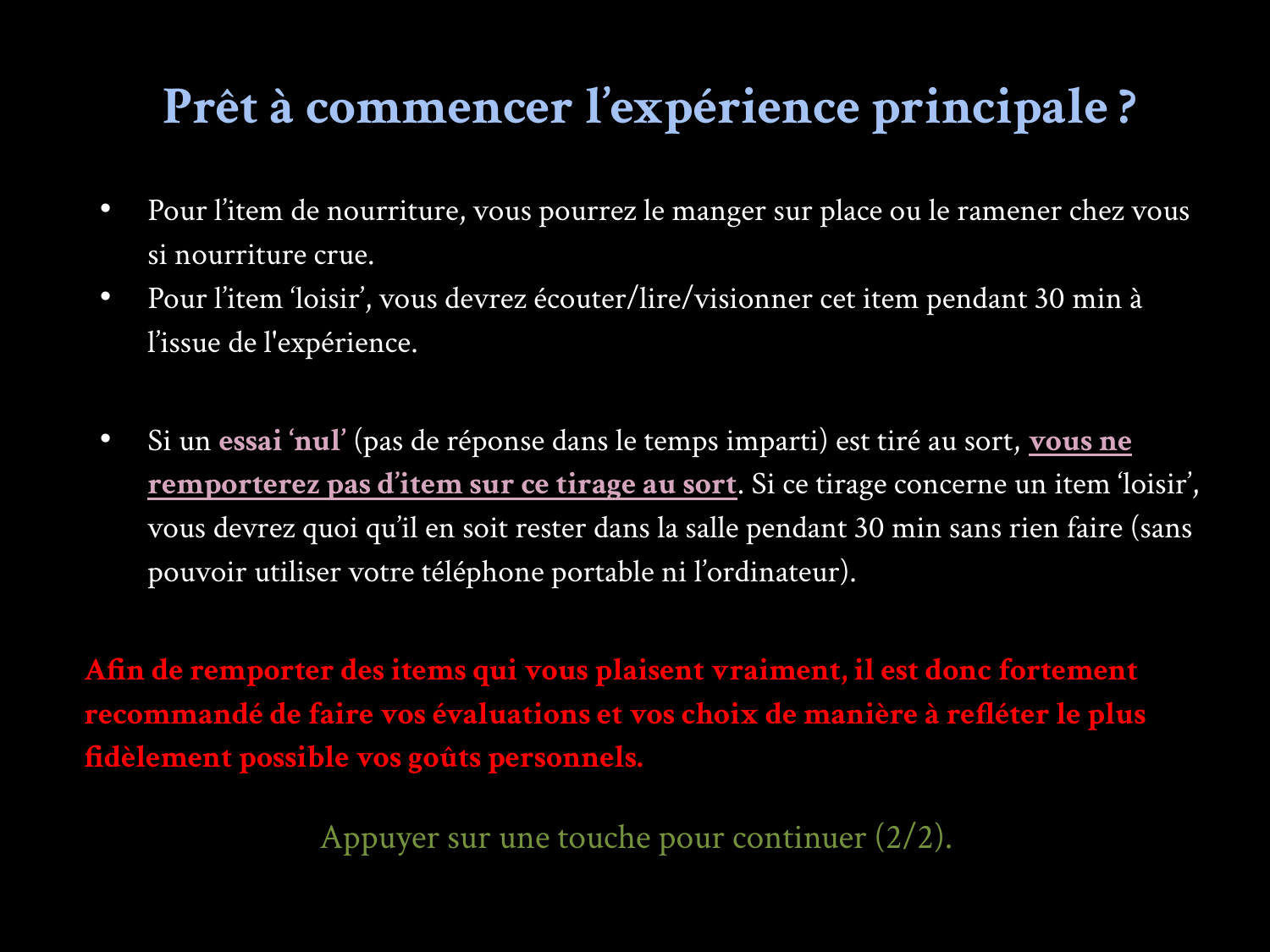

#
Prêt à commencer l’expérience principale ?
Pour l’item de nourriture, vous pourrez le manger sur place ou le ramener chez vous si nourriture crue.
Pour l’item ‘loisir’, vous devrez écouter/lire/visionner cet item pendant 30 min à l’issue de l'expérience.

Si un essai ‘nul’ (pas de réponse dans le temps imparti) est tiré au sort, vous ne remporterez pas d’item sur ce tirage au sort. Si ce tirage concerne un item ‘loisir’, vous devrez quoi qu’il en soit rester dans la salle pendant 30 min sans rien faire (sans pouvoir utiliser votre téléphone portable ni l’ordinateur).

Afin de remporter des items qui vous plaisent vraiment, il est donc fortement recommandé de faire vos évaluations et vos choix de manière à refléter le plus fidèlement possible vos goûts personnels.

 Appuyer sur une touche pour continuer (2/2).